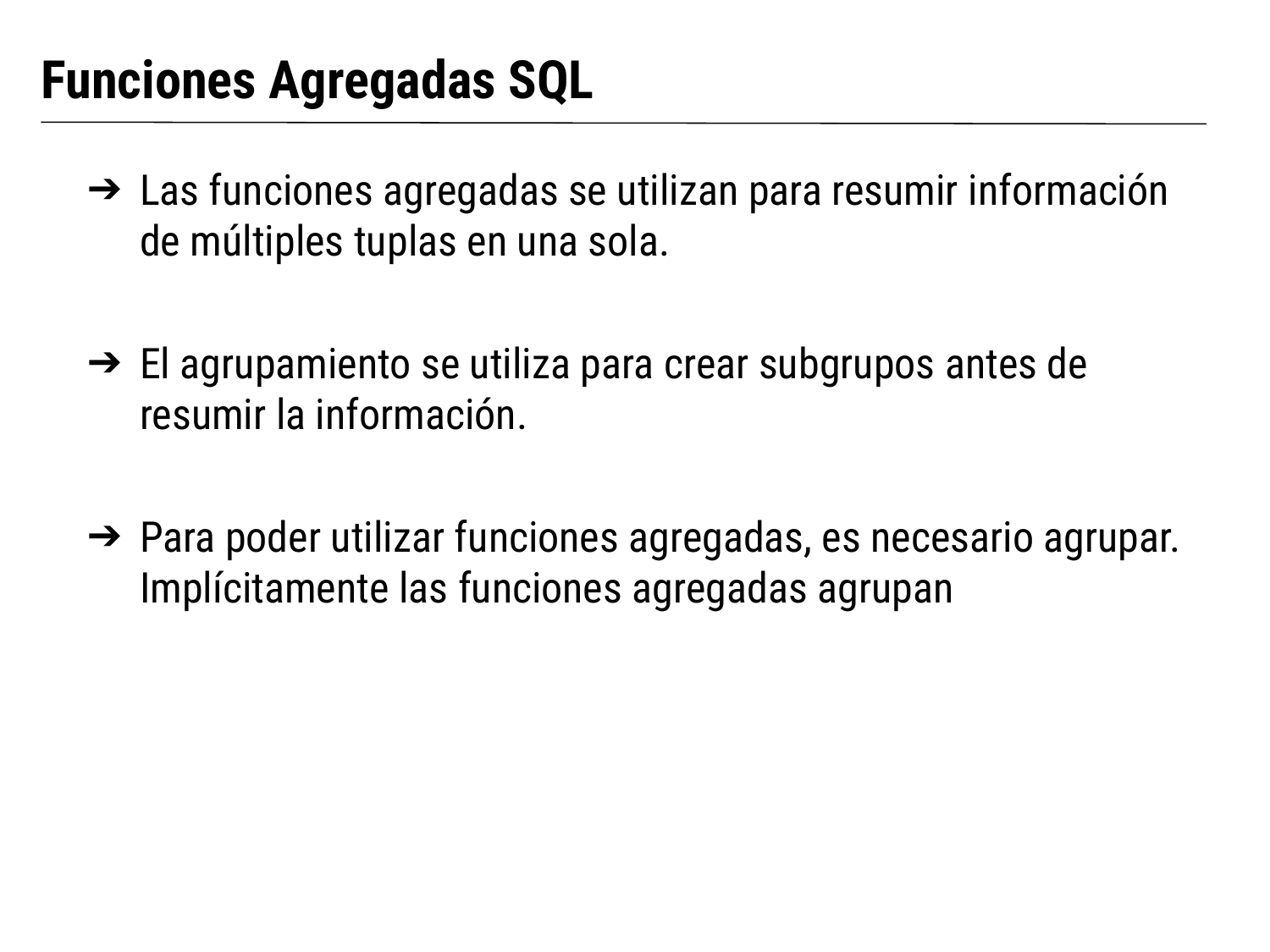

# Funciones Agregadas SQL
Las funciones agregadas se utilizan para resumir información de múltiples tuplas en una sola.

El agrupamiento se utiliza para crear subgrupos antes de resumir la información.

Para poder utilizar funciones agregadas, es necesario agrupar. Implícitamente las funciones agregadas agrupan